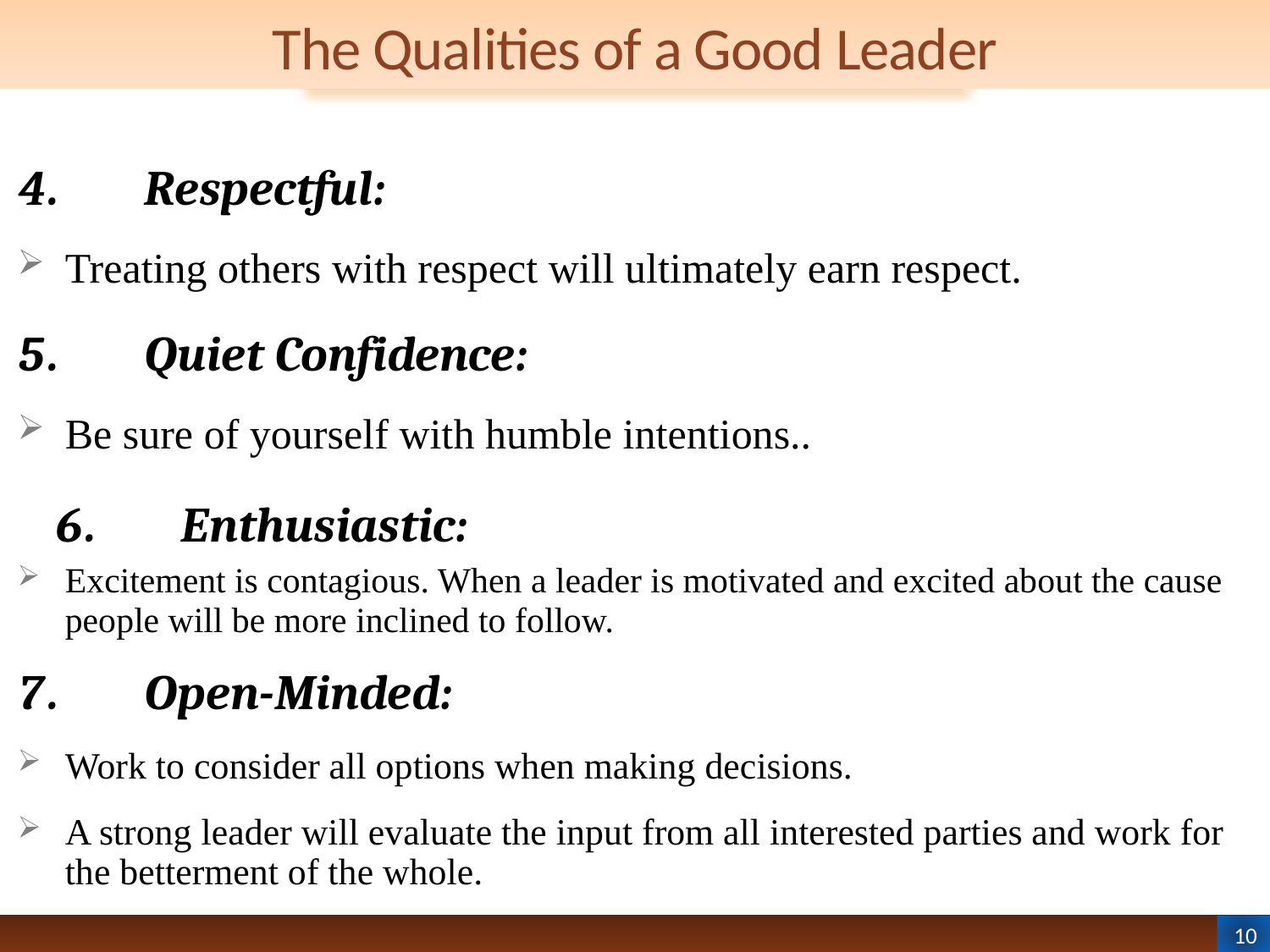

# The Qualities of a Good Leader
4.	Respectful:
Treating others with respect will ultimately earn respect.
5.	Quiet Confidence:
Be sure of yourself with humble intentions..
6.	Enthusiastic:
Excitement is contagious. When a leader is motivated and excited about the cause people will be more inclined to follow.
7.	Open-Minded:
Work to consider all options when making decisions.
A strong leader will evaluate the input from all interested parties and work for the betterment of the whole.
10